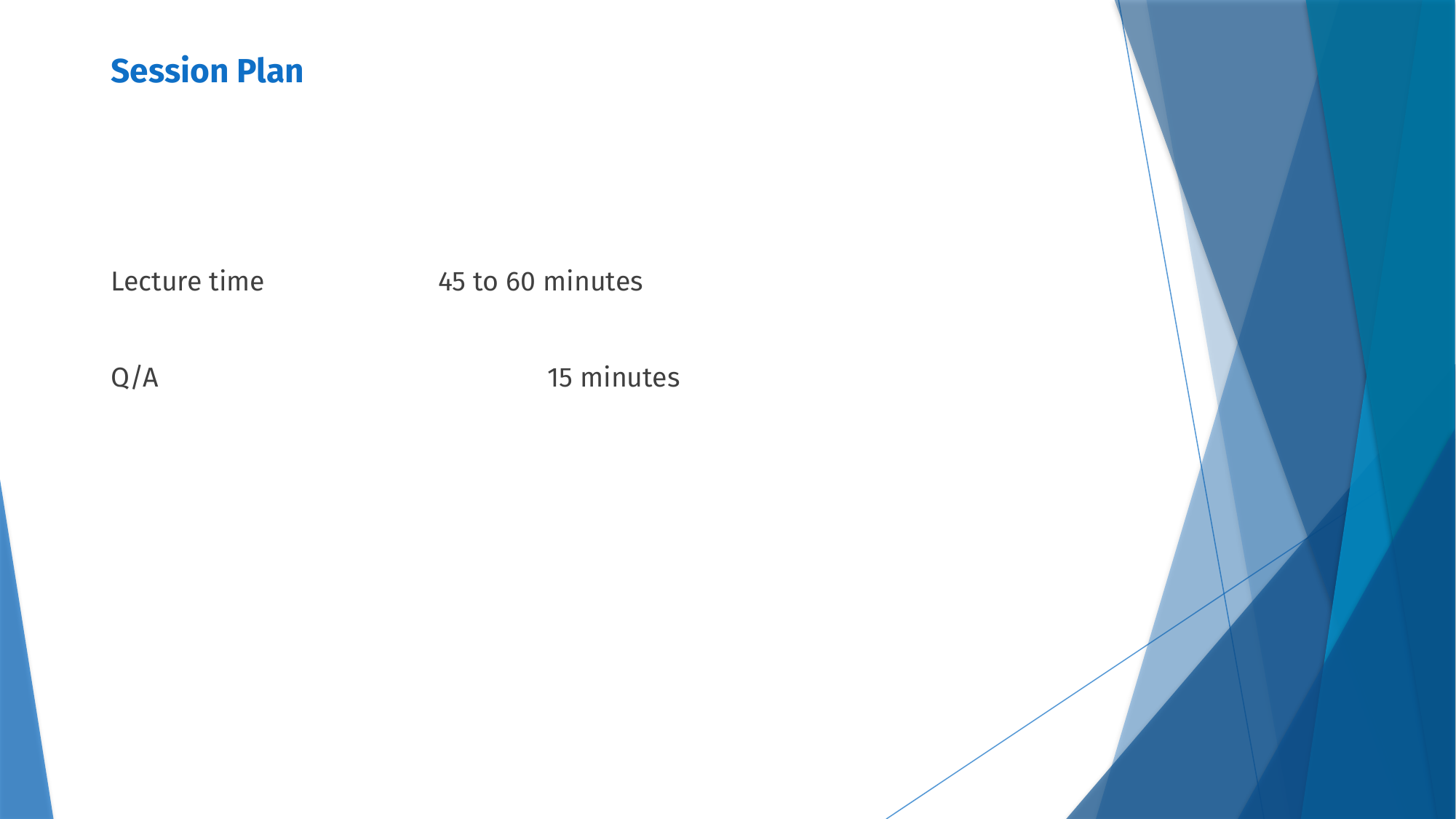

# Session Plan
Lecture time		45 to 60 minutes

Q/A				15 minutes